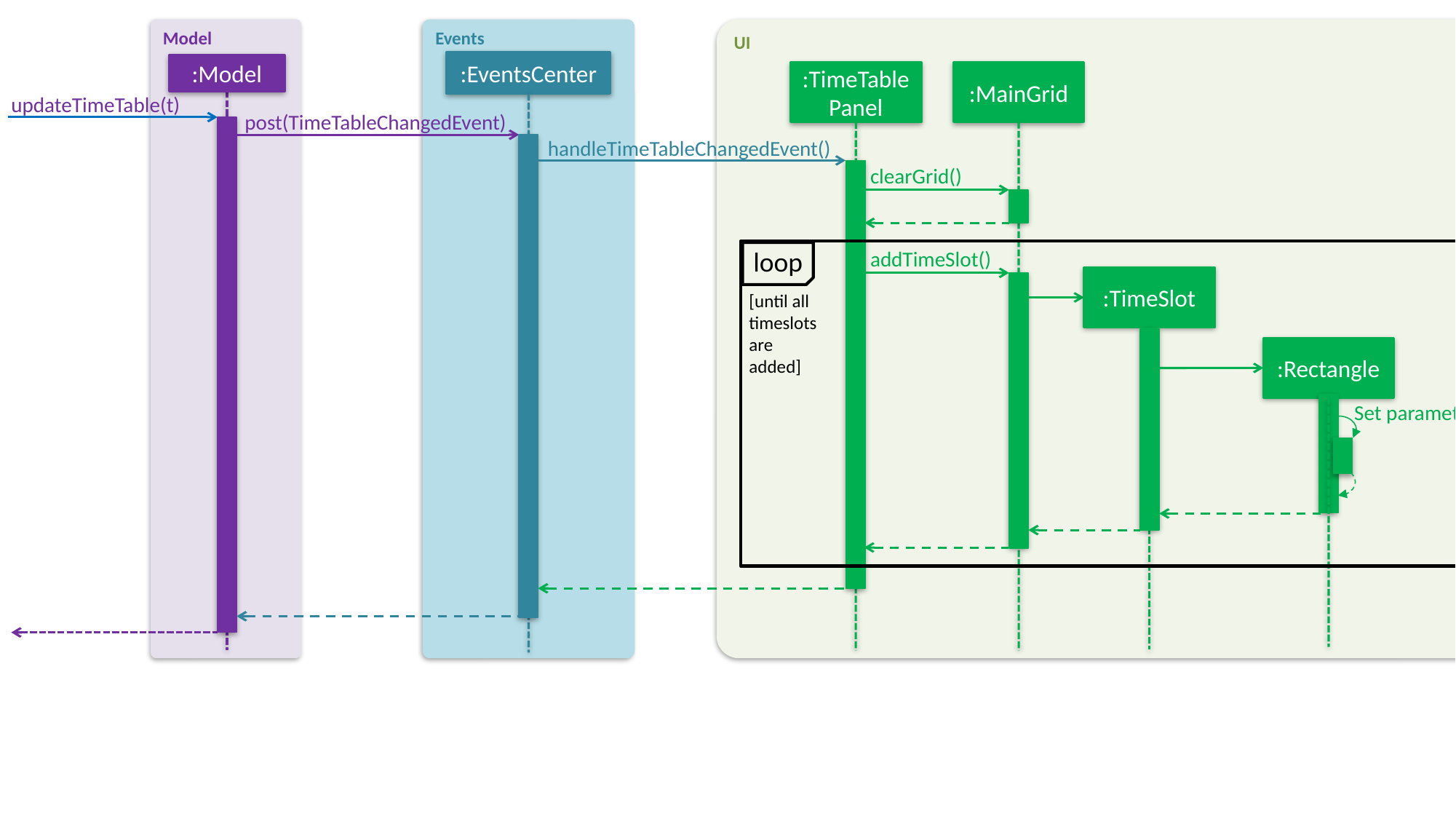

Events
UI
Model
:EventsCenter
:Model
:MainGrid
:TimeTablePanel
updateTimeTable(t)
post(TimeTableChangedEvent)

handleTimeTableChangedEvent()

clearGrid()

loop

addTimeSlot()
:TimeSlot

[until all timeslots are added]

:Rectangle

Set parameters